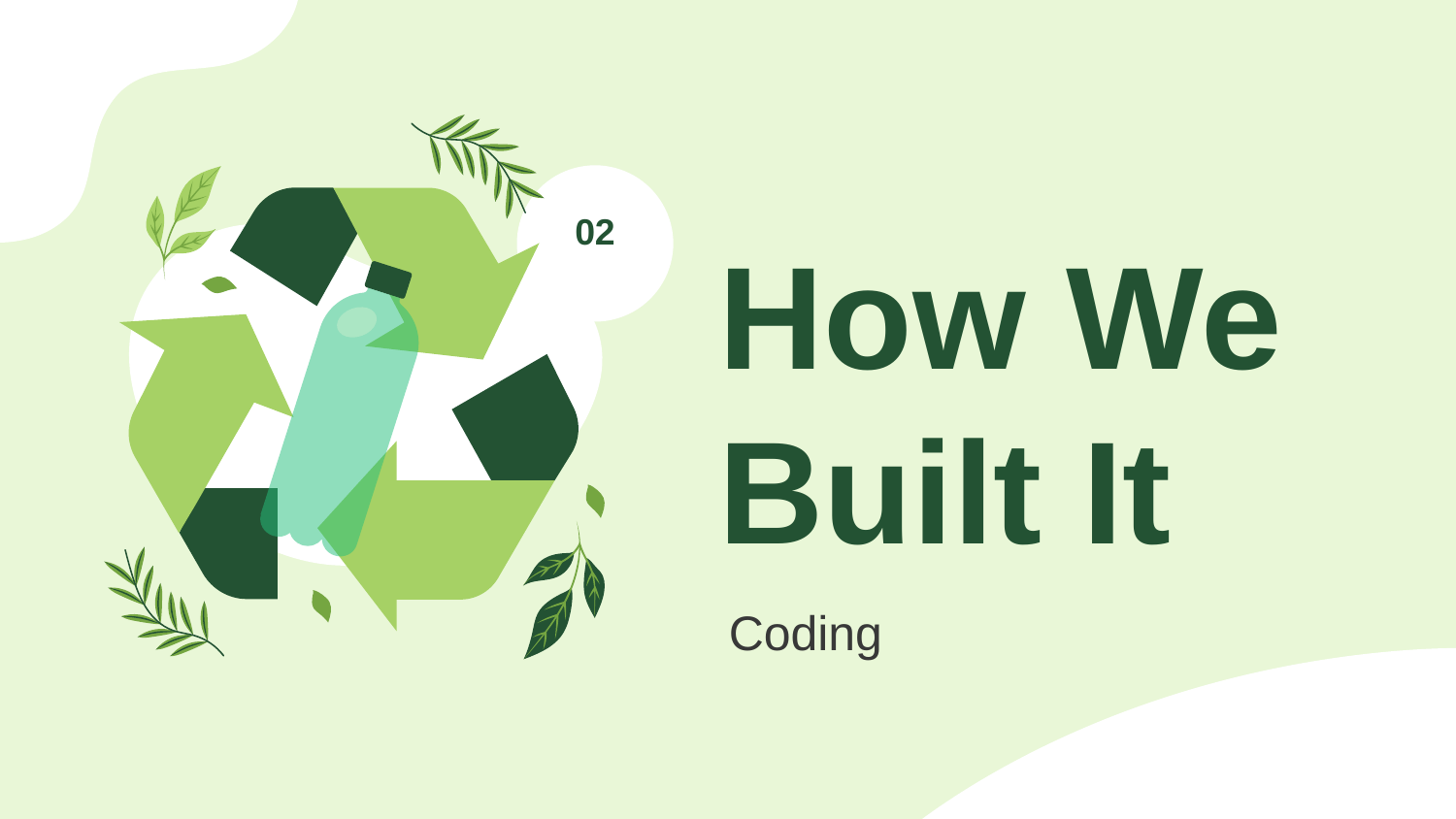

# How We Built It

02

Coding